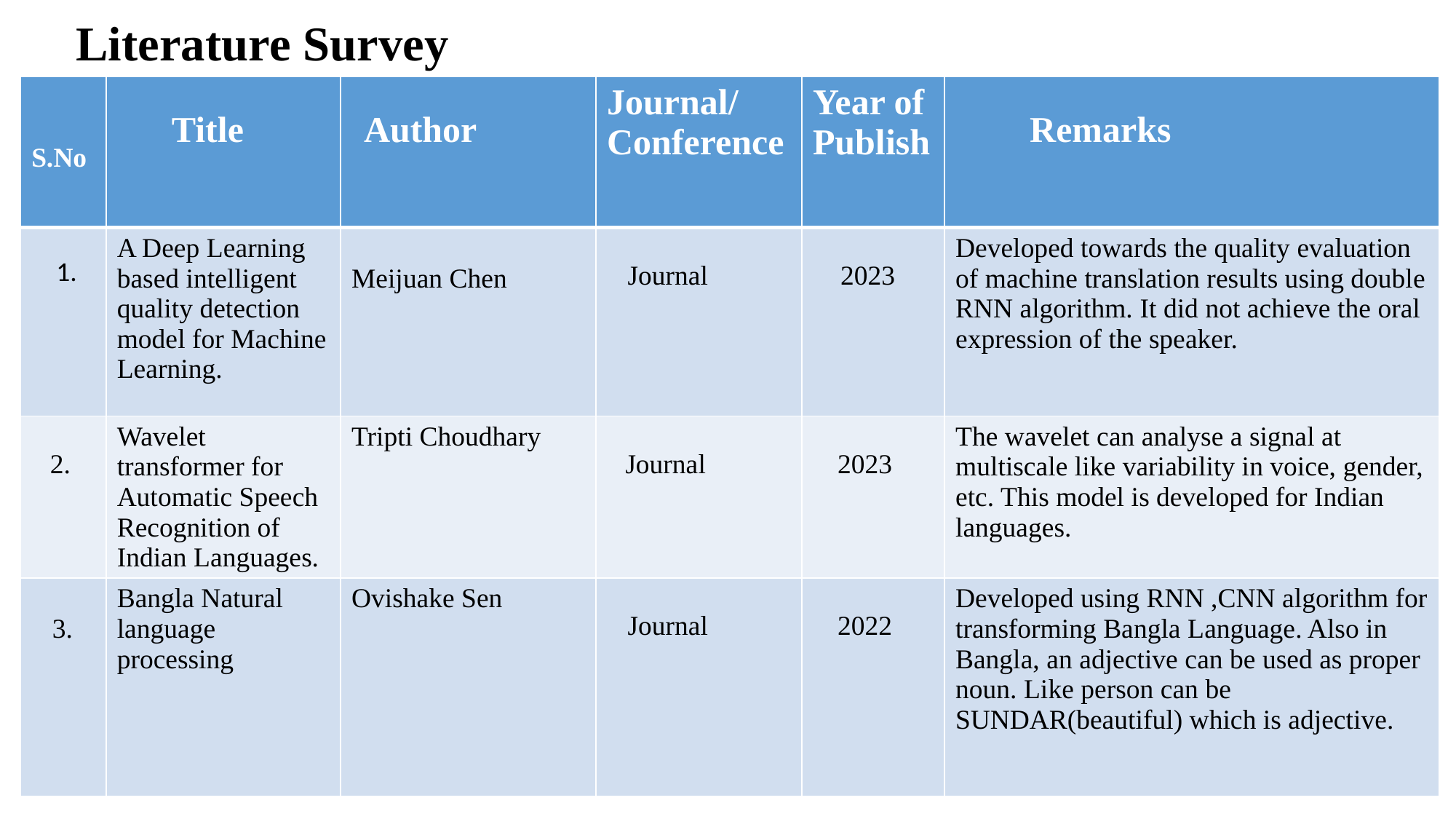

# Literature Survey
| S.No | Title | Author | Journal/ Conference | Year of Publish | Remarks |
| --- | --- | --- | --- | --- | --- |
| 1. | A Deep Learning based intelligent quality detection model for Machine Learning. | Meijuan Chen | Journal | 2023 | Developed towards the quality evaluation of machine translation results using double RNN algorithm. It did not achieve the oral expression of the speaker. |
| 2. | Wavelet transformer for Automatic Speech Recognition of Indian Languages. | Tripti Choudhary | Journal | 2023 | The wavelet can analyse a signal at multiscale like variability in voice, gender, etc. This model is developed for Indian languages. |
| 3. | Bangla Natural language processing | Ovishake Sen | Journal | 2022 | Developed using RNN ,CNN algorithm for transforming Bangla Language. Also in Bangla, an adjective can be used as proper noun. Like person can be SUNDAR(beautiful) which is adjective. |